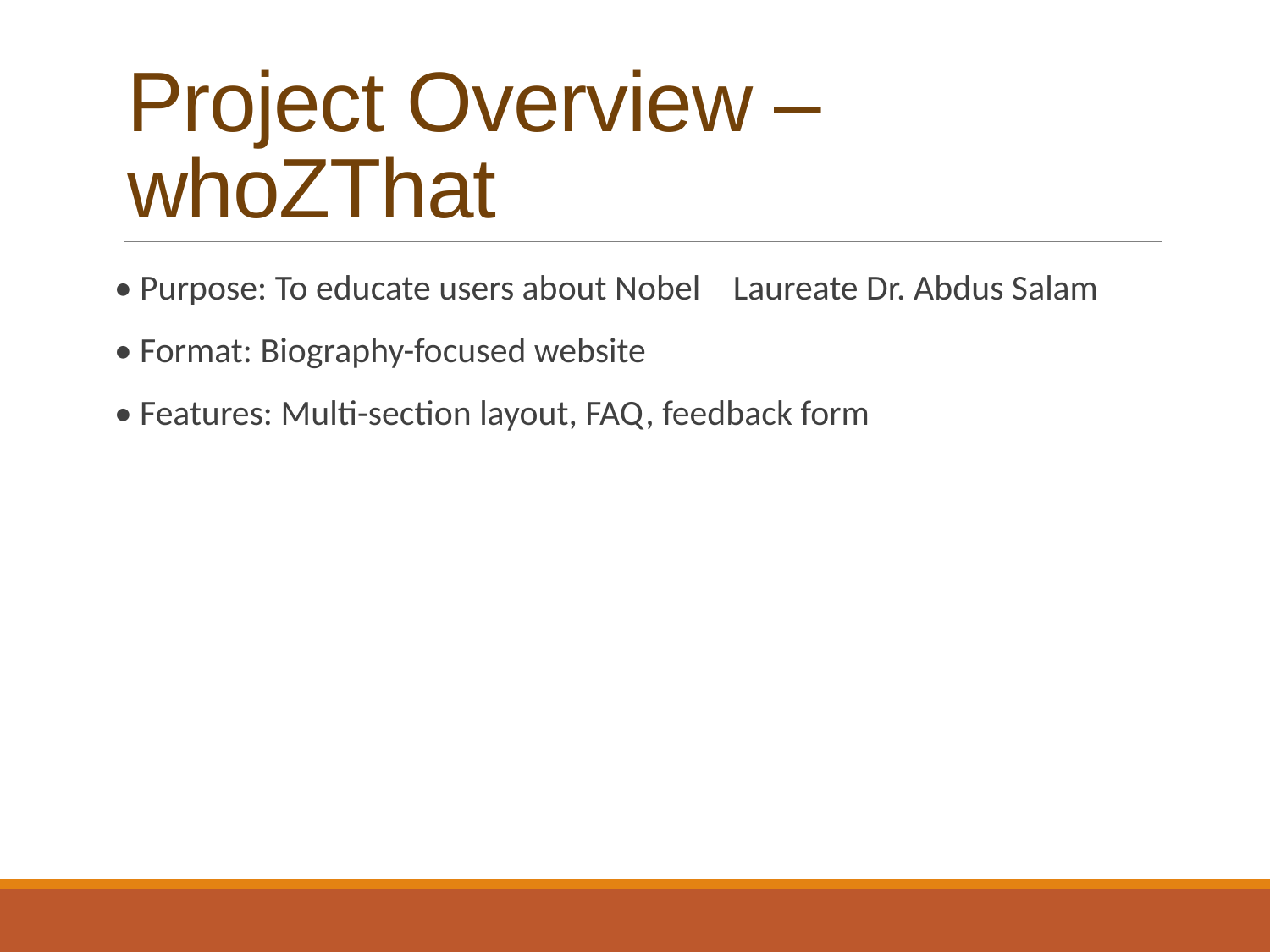

# Project Overview – whoZThat
• Purpose: To educate users about Nobel    Laureate Dr. Abdus Salam
• Format: Biography-focused website
• Features: Multi-section layout, FAQ, feedback form